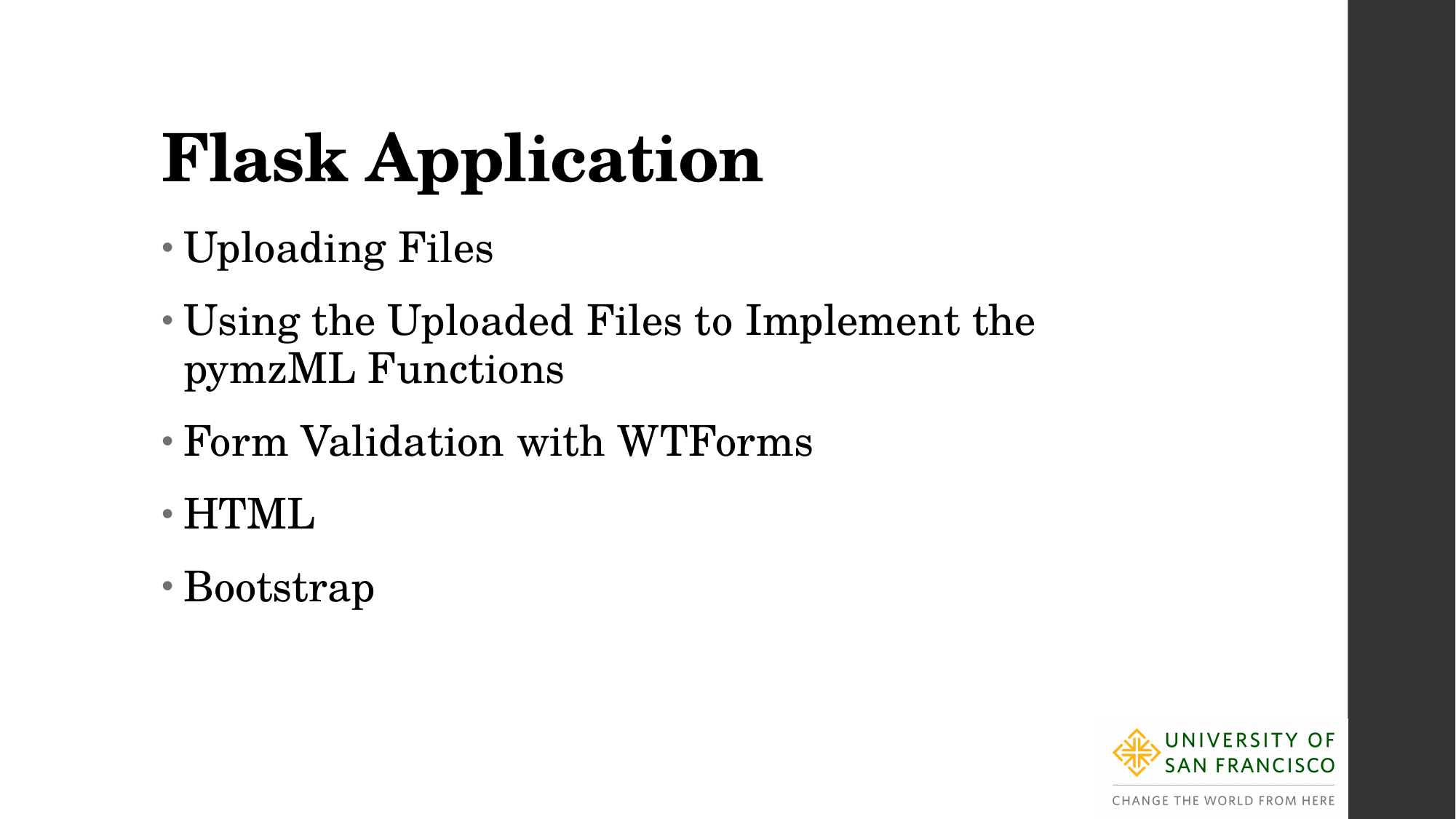

# Flask Application
Uploading Files
Using the Uploaded Files to Implement the pymzML Functions
Form Validation with WTForms
HTML
Bootstrap